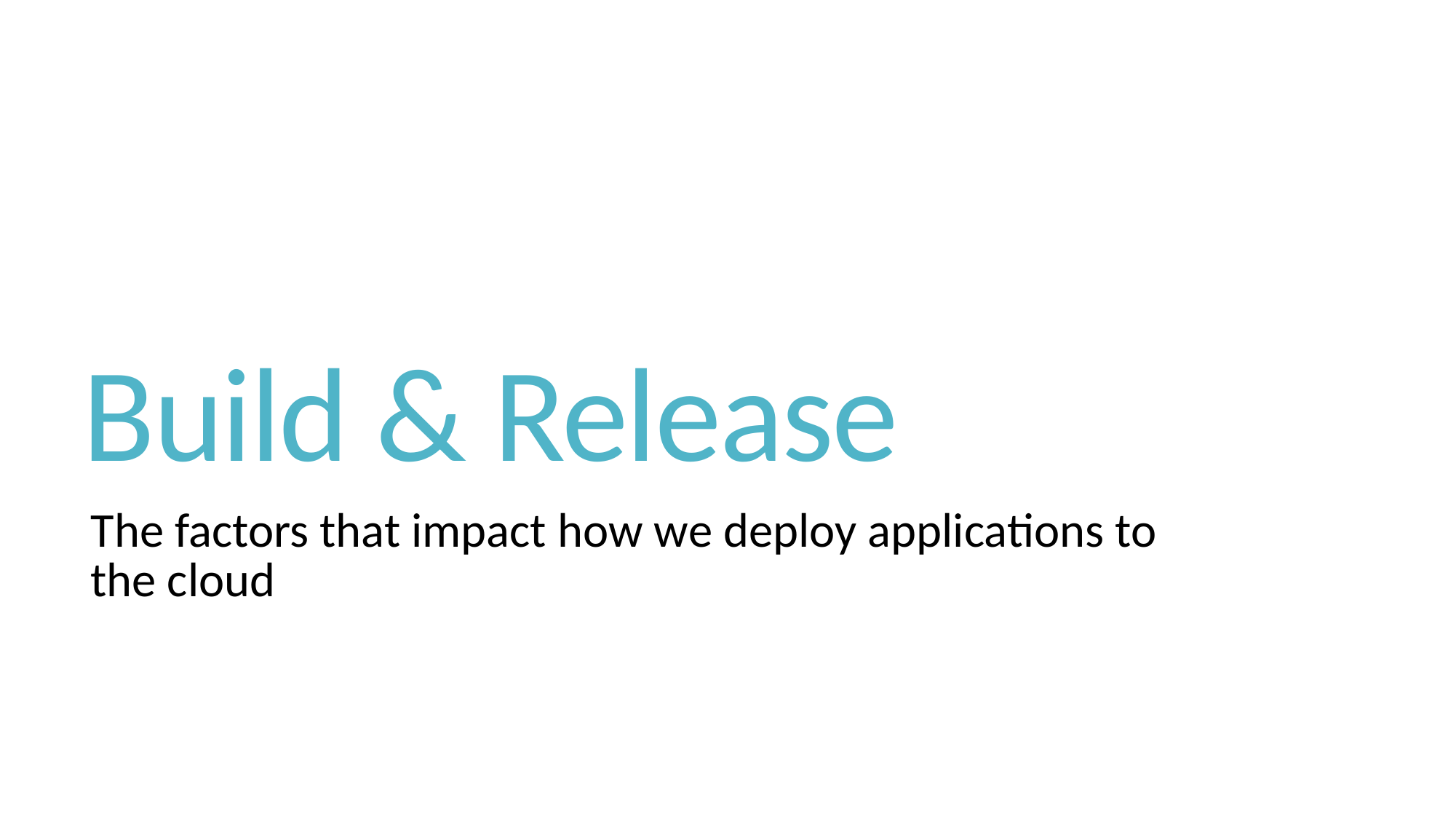

# Build & Release
The factors that impact how we deploy applications to the cloud